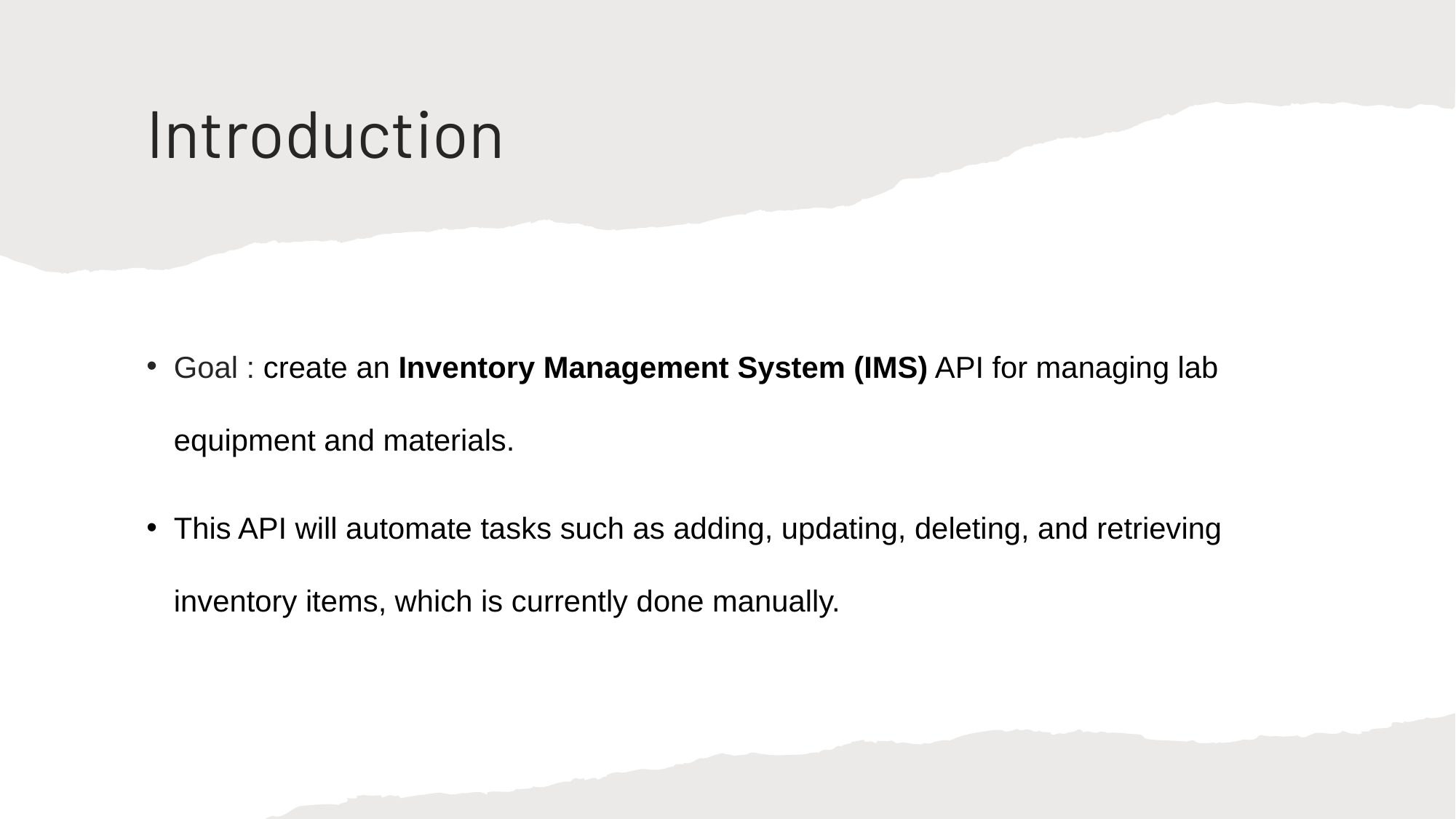

# Introduction
Goal : create an Inventory Management System (IMS) API for managing lab equipment and materials.
This API will automate tasks such as adding, updating, deleting, and retrieving inventory items, which is currently done manually.